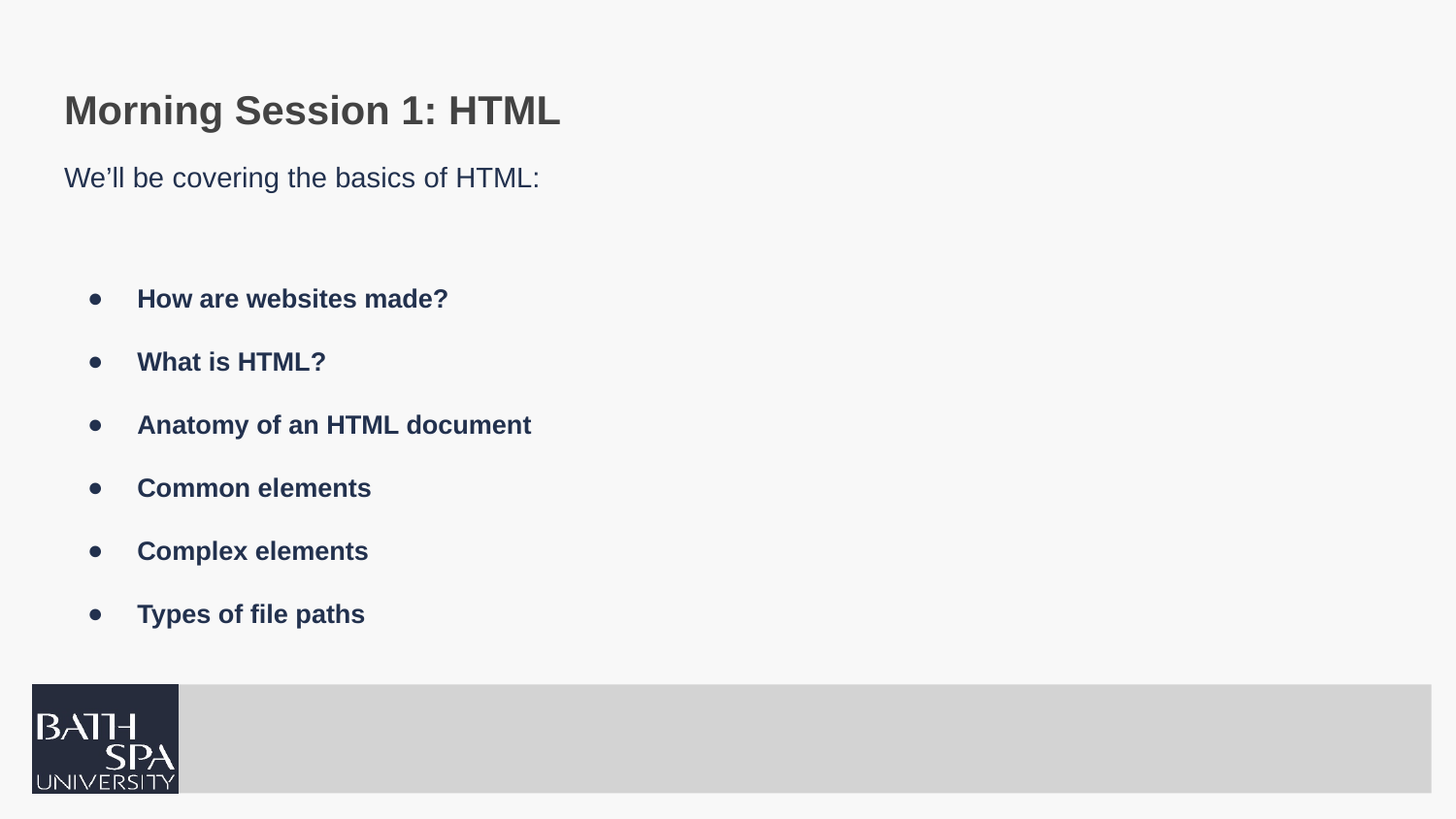

# Morning Session 1: HTML
We’ll be covering the basics of HTML:
How are websites made?
What is HTML?
Anatomy of an HTML document
Common elements
Complex elements
Types of file paths